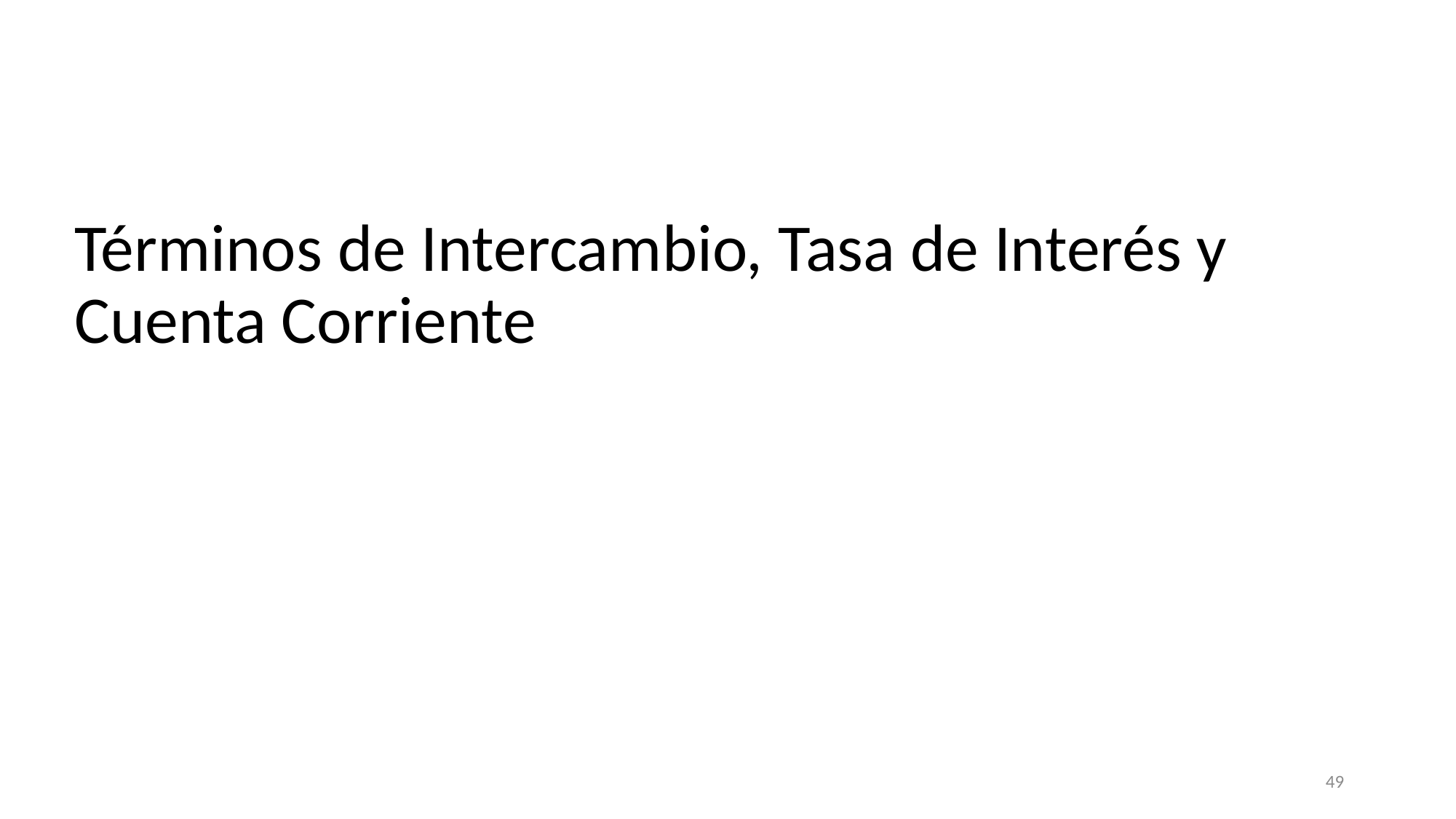

# Términos de Intercambio, Tasa de Interés y Cuenta Corriente
49